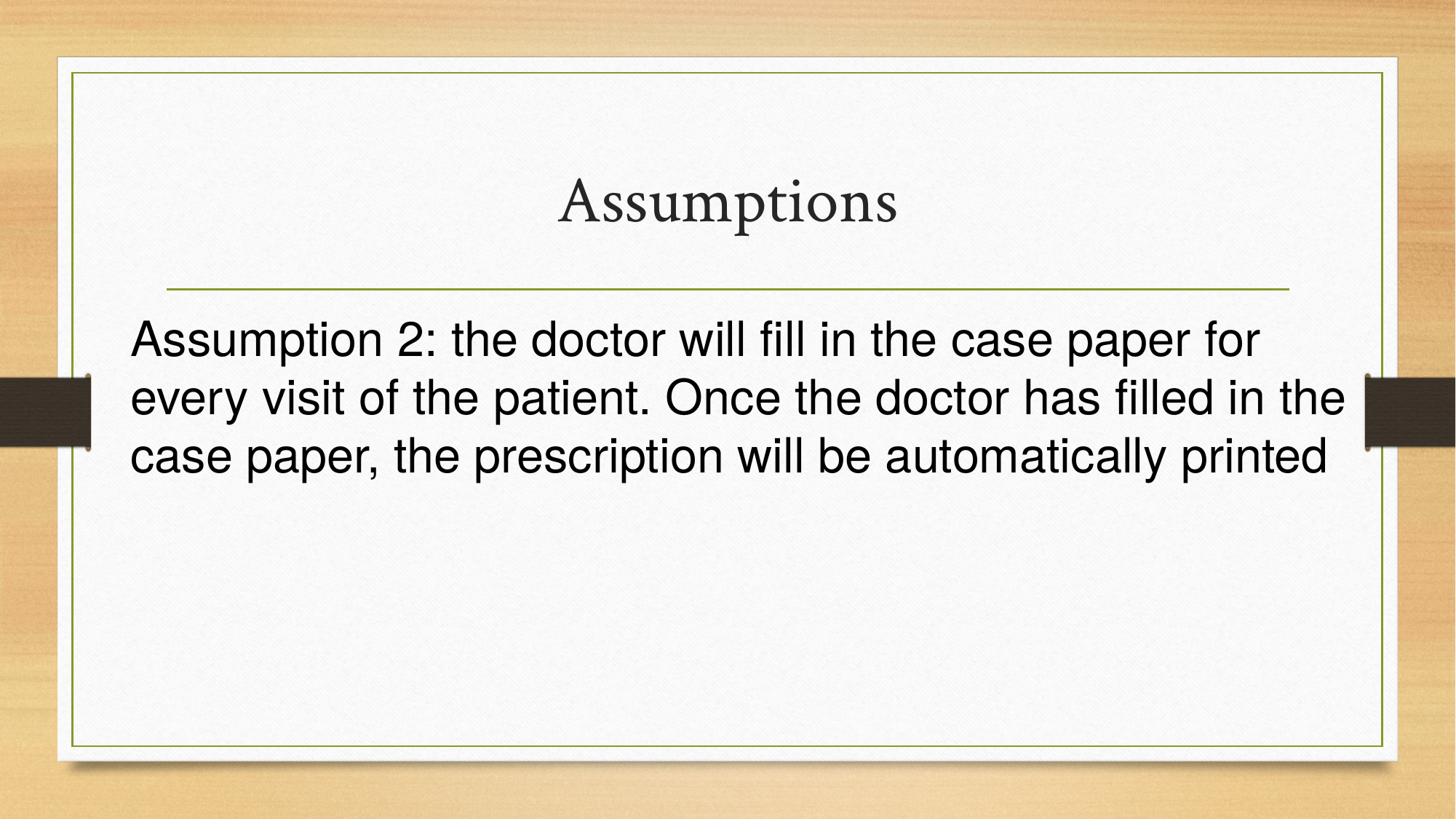

# Assumptions
Assumption 2: the doctor will fill in the case paper for every visit of the patient. Once the doctor has filled in the case paper, the prescription will be automatically printed